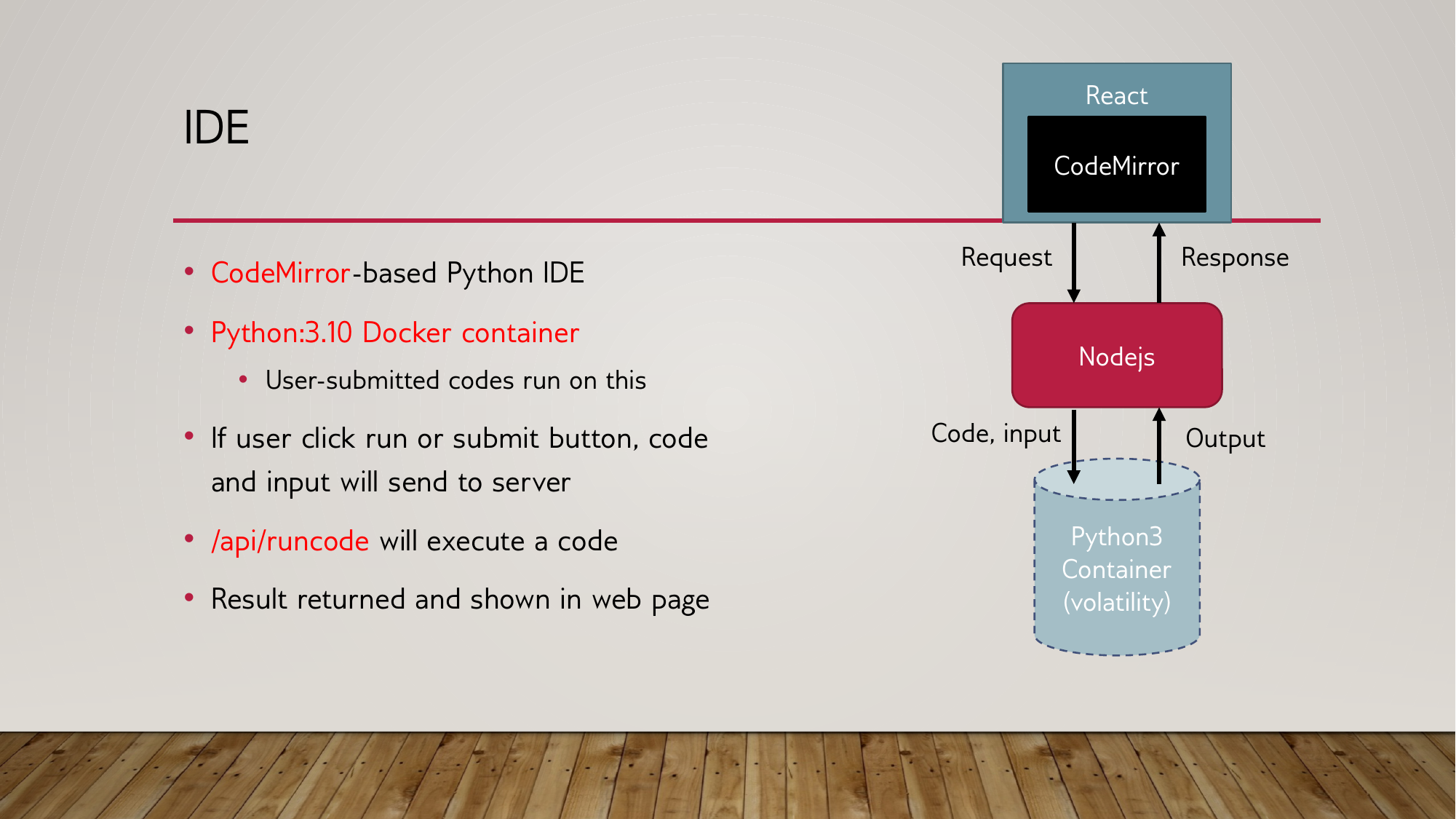

React

# IDE
CodeMirror
Response
Request
CodeMirror-based Python IDE
Python:3.10 Docker container
User-submitted codes run on this
If user click run or submit button, code and input will send to server
/api/runcode will execute a code
Result returned and shown in web page

Nodejs
Code, input
Output
Python3
Container
(volatility)